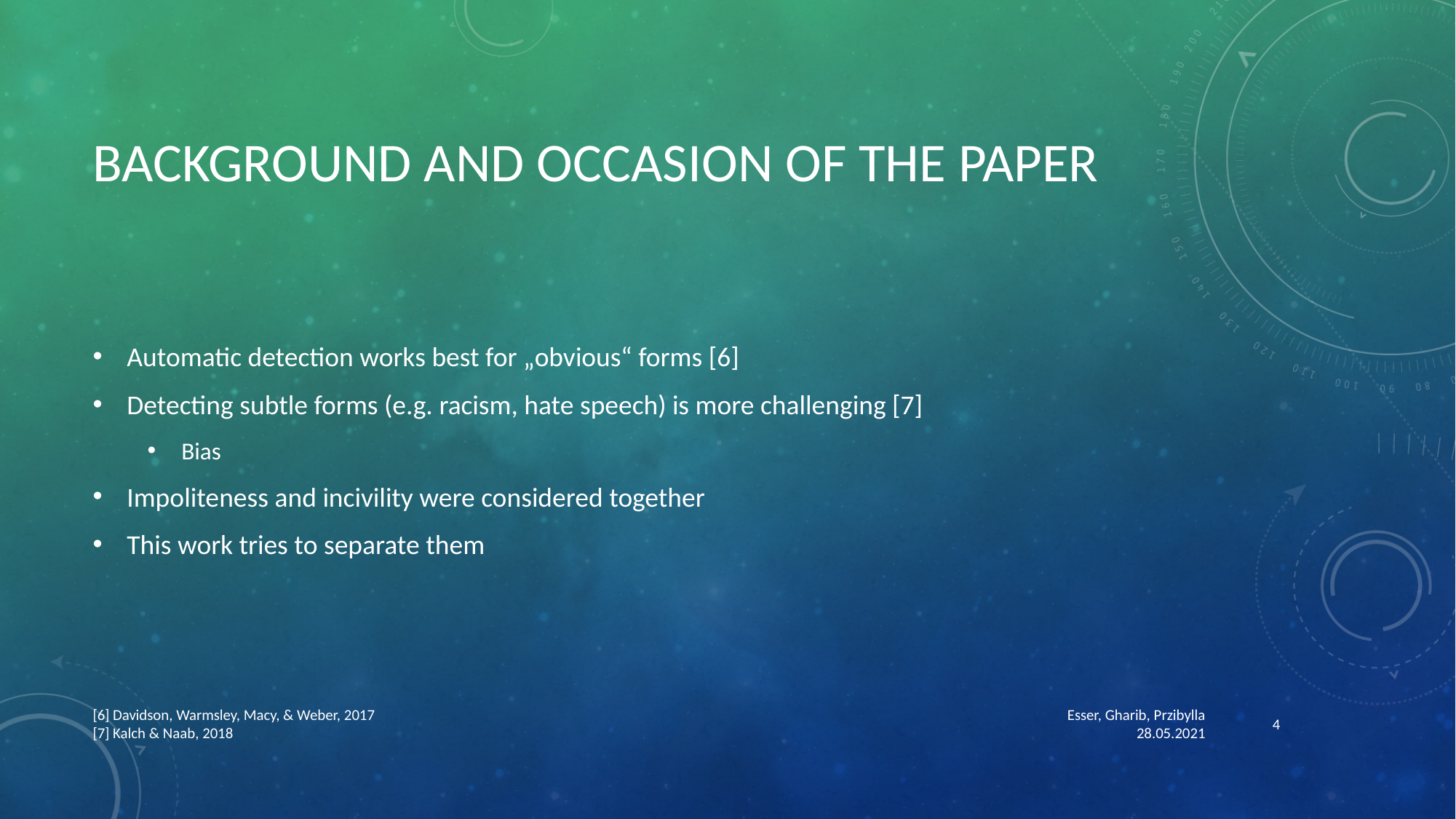

# Background and occasion of the paper
Automatic detection works best for „obvious“ forms [6]
Detecting subtle forms (e.g. racism, hate speech) is more challenging [7]
Bias
Impoliteness and incivility were considered together
This work tries to separate them

[6] Davidson, Warmsley, Macy, & Weber, 2017
[7] Kalch & Naab, 2018
Esser, Gharib, Przibylla 28.05.2021
4